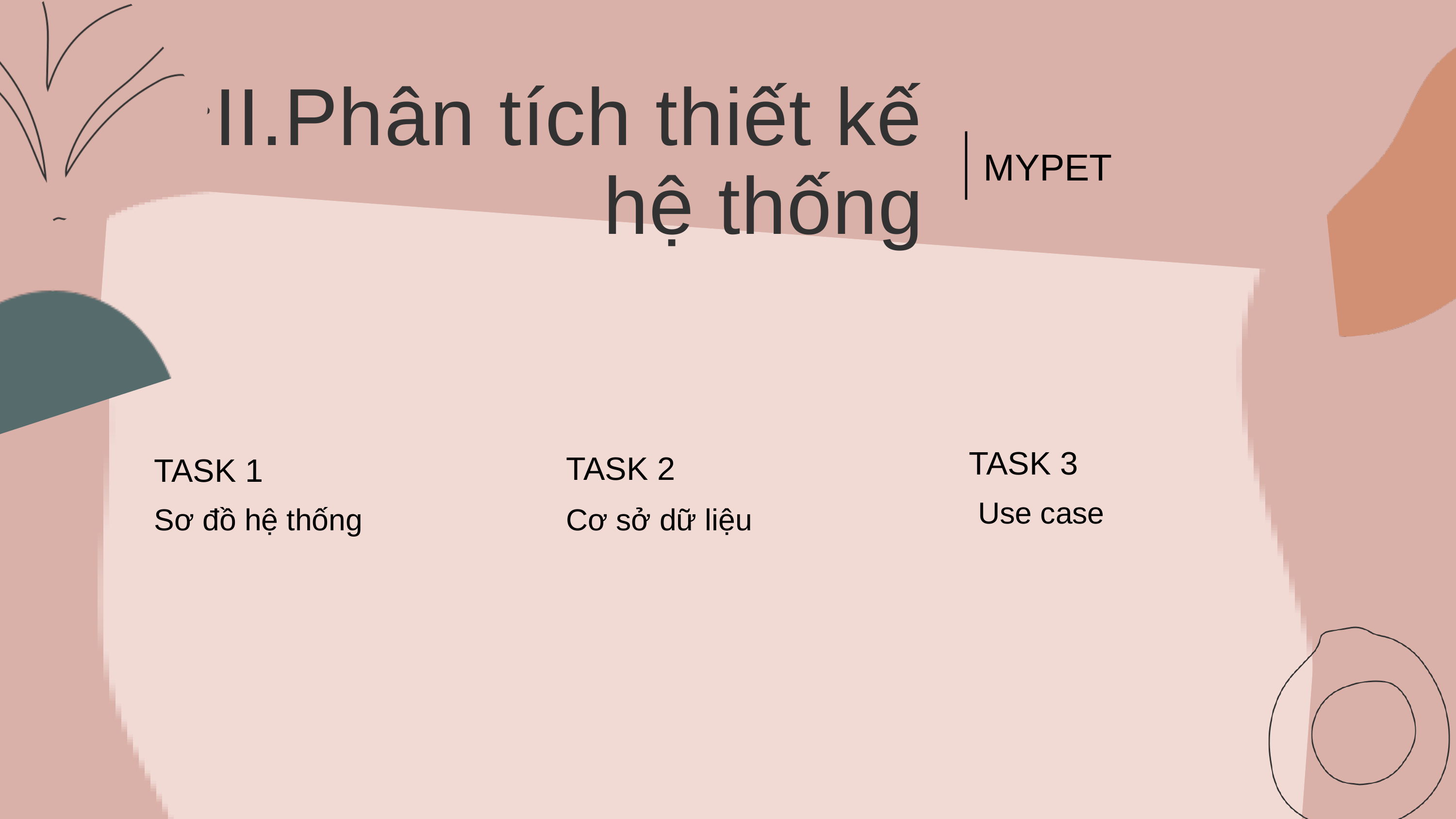

II.Phân tích thiết kế hệ thống
MYPET

TASK 3
TASK 2
TASK 1
Use case
Sơ đồ hệ thống
Cơ sở dữ liệu